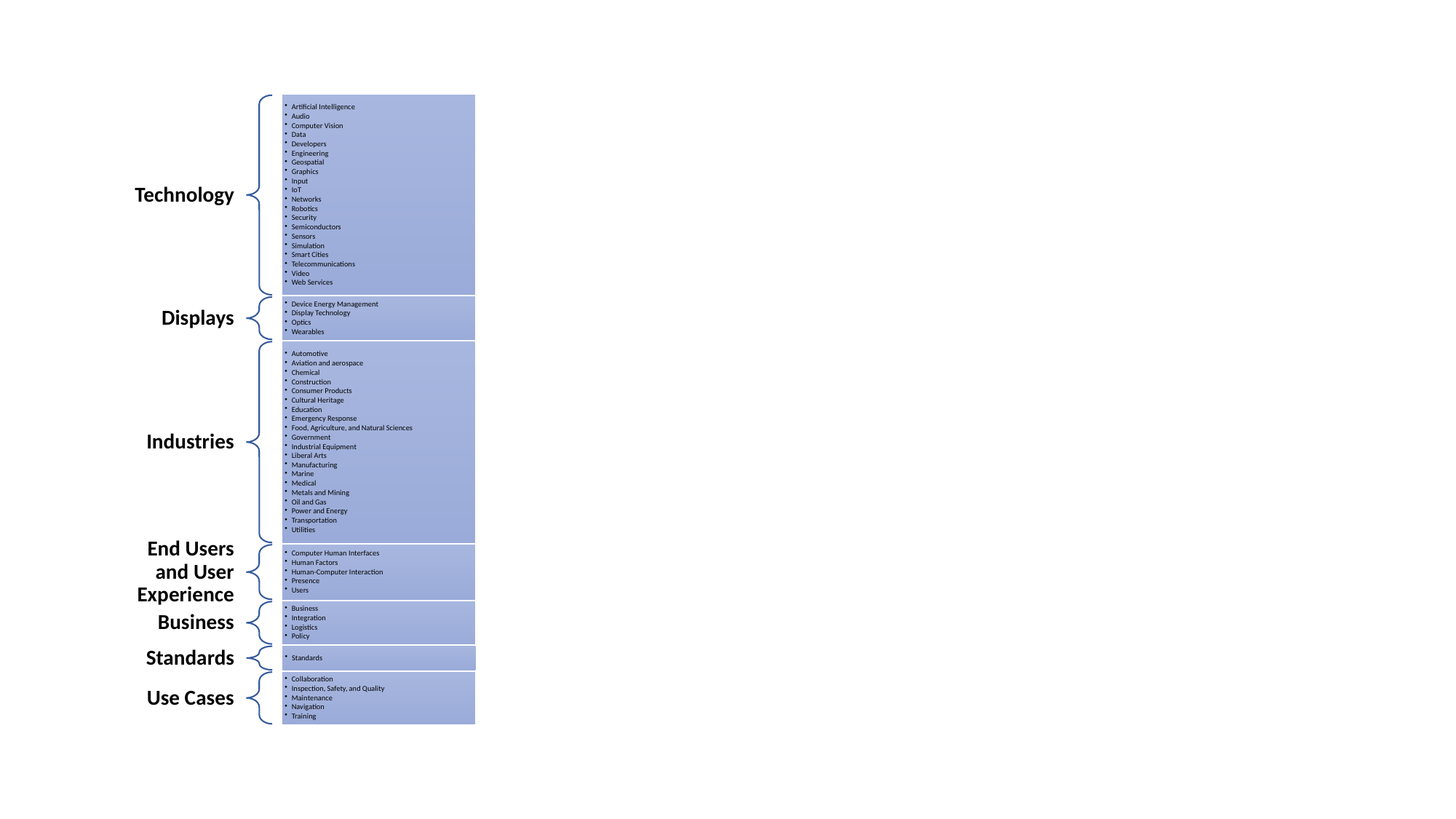

Technology
Artificial Intelligence
Audio
Computer Vision
Data
Developers
Engineering
Geospatial
Graphics
Input
IoT
Networks
Robotics
Security
Semiconductors
Sensors
Simulation
Smart Cities
Telecommunications
Video
Web Services
Displays
Device Energy Management
Display Technology
Optics
Wearables
Industries
Automotive
Aviation and aerospace
Chemical
Construction
Consumer Products
Cultural Heritage
Education
Emergency Response
Food, Agriculture, and Natural Sciences
Government
Industrial Equipment
Liberal Arts
Manufacturing
Marine
Medical
Metals and Mining
Oil and Gas
Power and Energy
Transportation
Utilities
End Users and User Experience
Computer Human Interfaces
Human Factors
Human-Computer Interaction
Presence
Users
Business
Business
Integration
Logistics
Policy
Standards
Standards
Use Cases
Collaboration
Inspection, Safety, and Quality
Maintenance
Navigation
Training